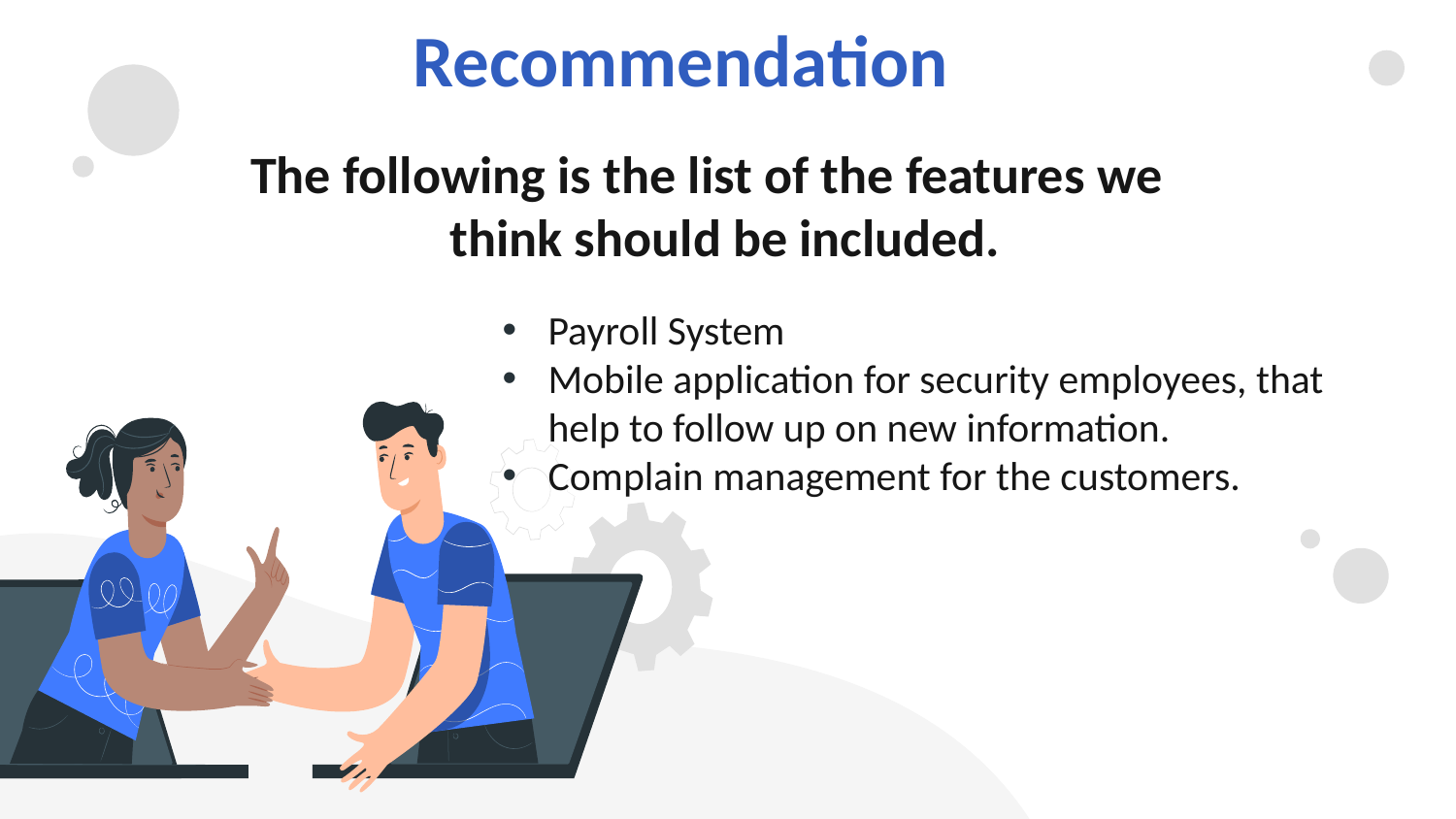

Recommendation
The following is the list of the features we think should be included.

Payroll System
Mobile application for security employees, that help to follow up on new information.
Complain management for the customers.